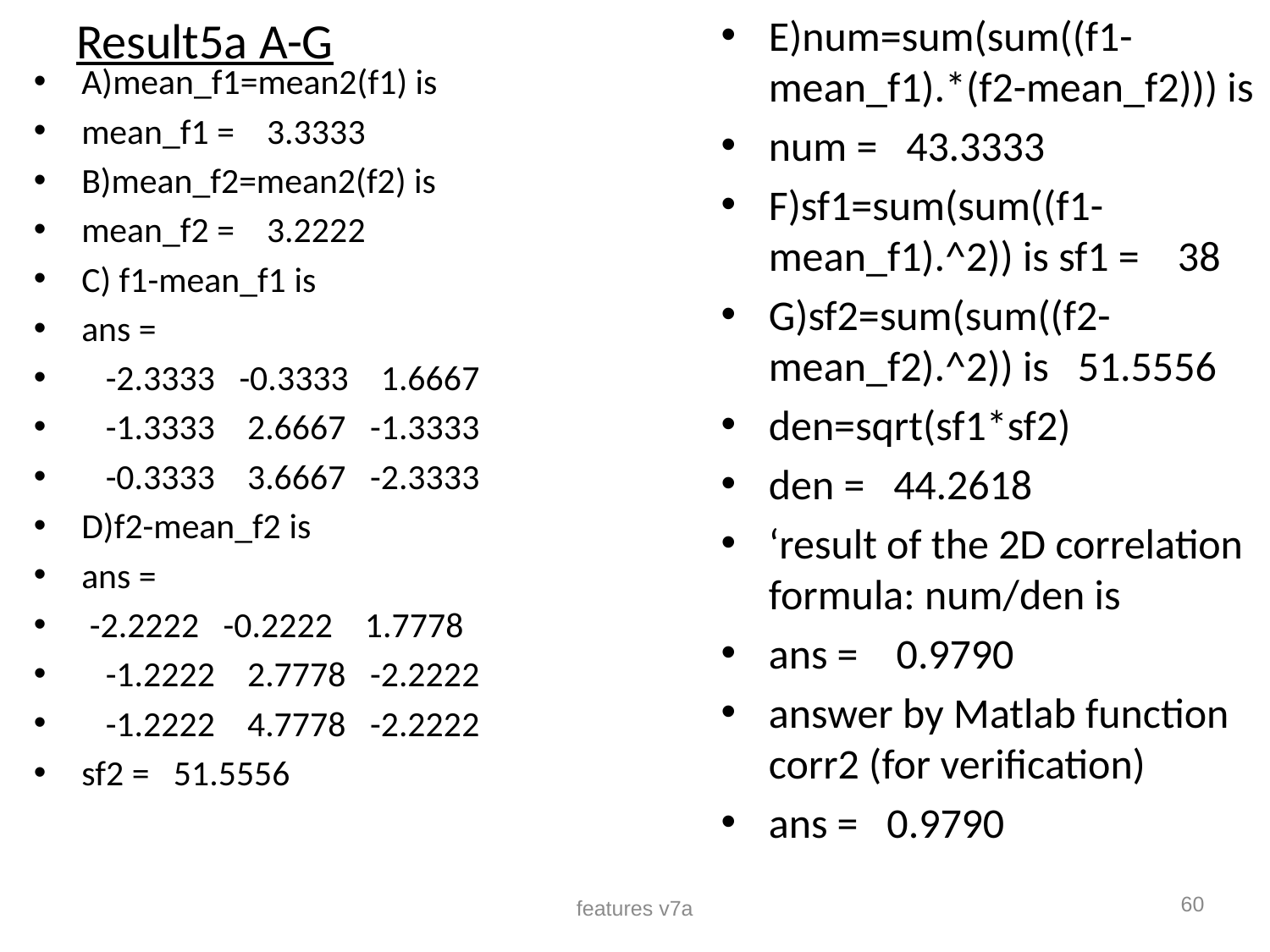

# Result5a A-G
E)num=sum(sum((f1-mean_f1).*(f2-mean_f2))) is
num =   43.3333
F)sf1=sum(sum((f1-mean_f1).^2)) is sf1 =    38
G)sf2=sum(sum((f2-mean_f2).^2)) is   51.5556
den=sqrt(sf1*sf2)
den =   44.2618
‘result of the 2D correlation formula: num/den is
ans =    0.9790
answer by Matlab function corr2 (for verification)
ans =   0.9790

A)mean_f1=mean2(f1) is
mean_f1 =    3.3333
B)mean_f2=mean2(f2) is
mean_f2 =    3.2222
C) f1-mean_f1 is
ans =
   -2.3333   -0.3333    1.6667
   -1.3333    2.6667   -1.3333
   -0.3333    3.6667   -2.3333
D)f2-mean_f2 is
ans =
 -2.2222   -0.2222    1.7778
   -1.2222    2.7778   -2.2222
   -1.2222    4.7778   -2.2222
sf2 =   51.5556
60
features v7a